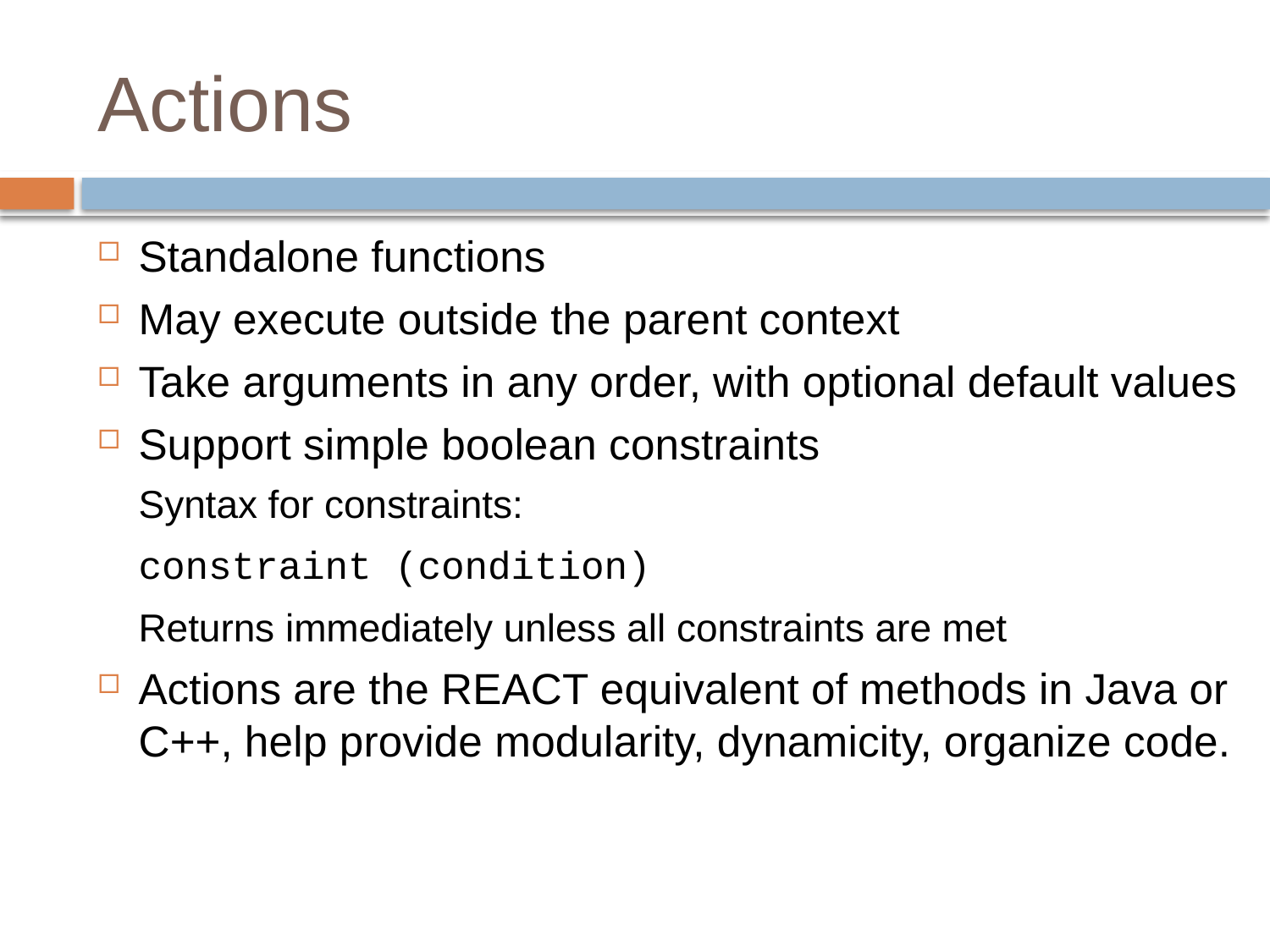

# Actions
Standalone functions
May execute outside the parent context
Take arguments in any order, with optional default values
Support simple boolean constraints
		Syntax for constraints:
			constraint (condition)
		Returns immediately unless all constraints are met
Actions are the REACT equivalent of methods in Java or C++, help provide modularity, dynamicity, organize code.